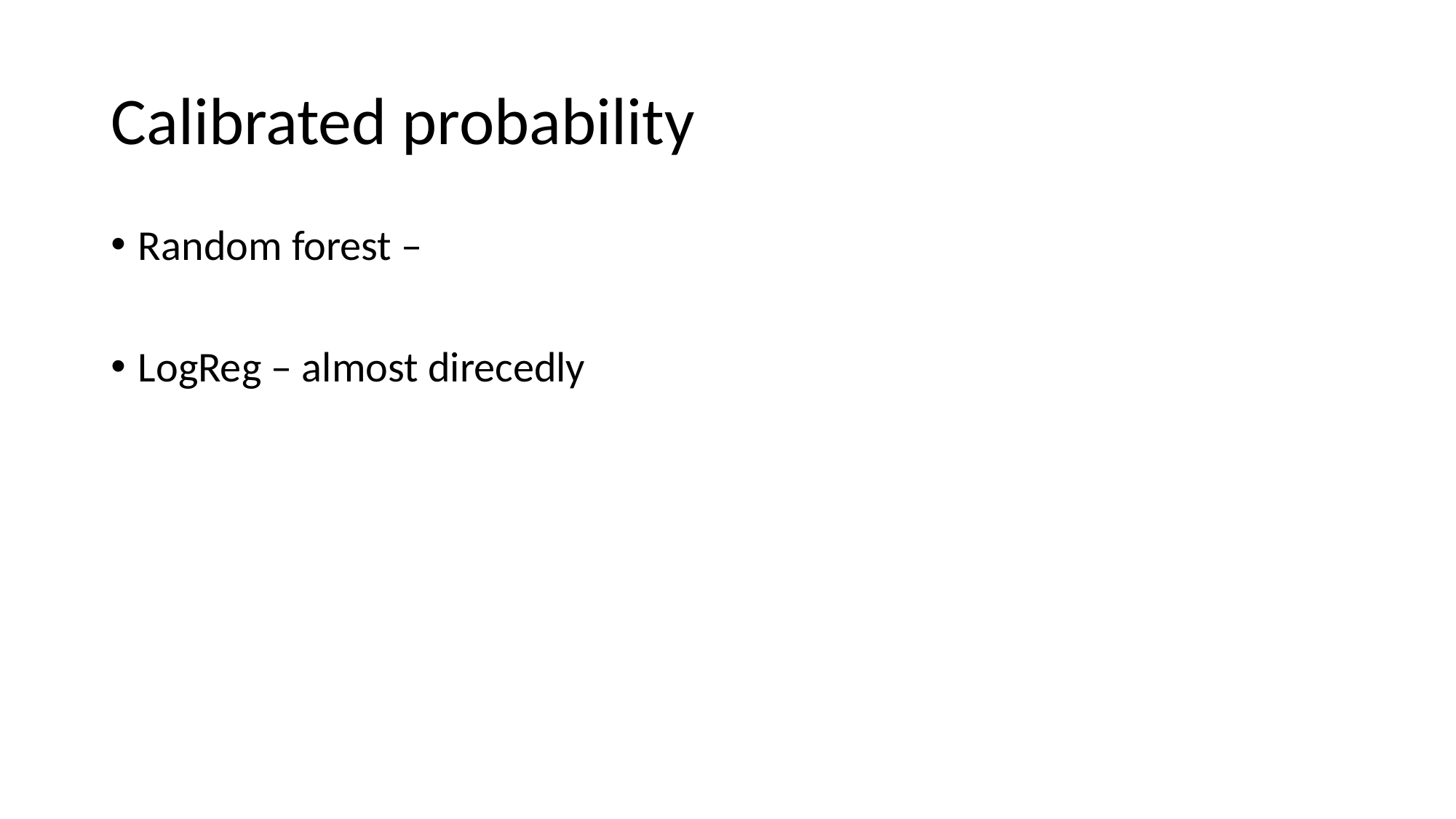

# Calibrated probability
Random forest –

LogReg – almost direcedly